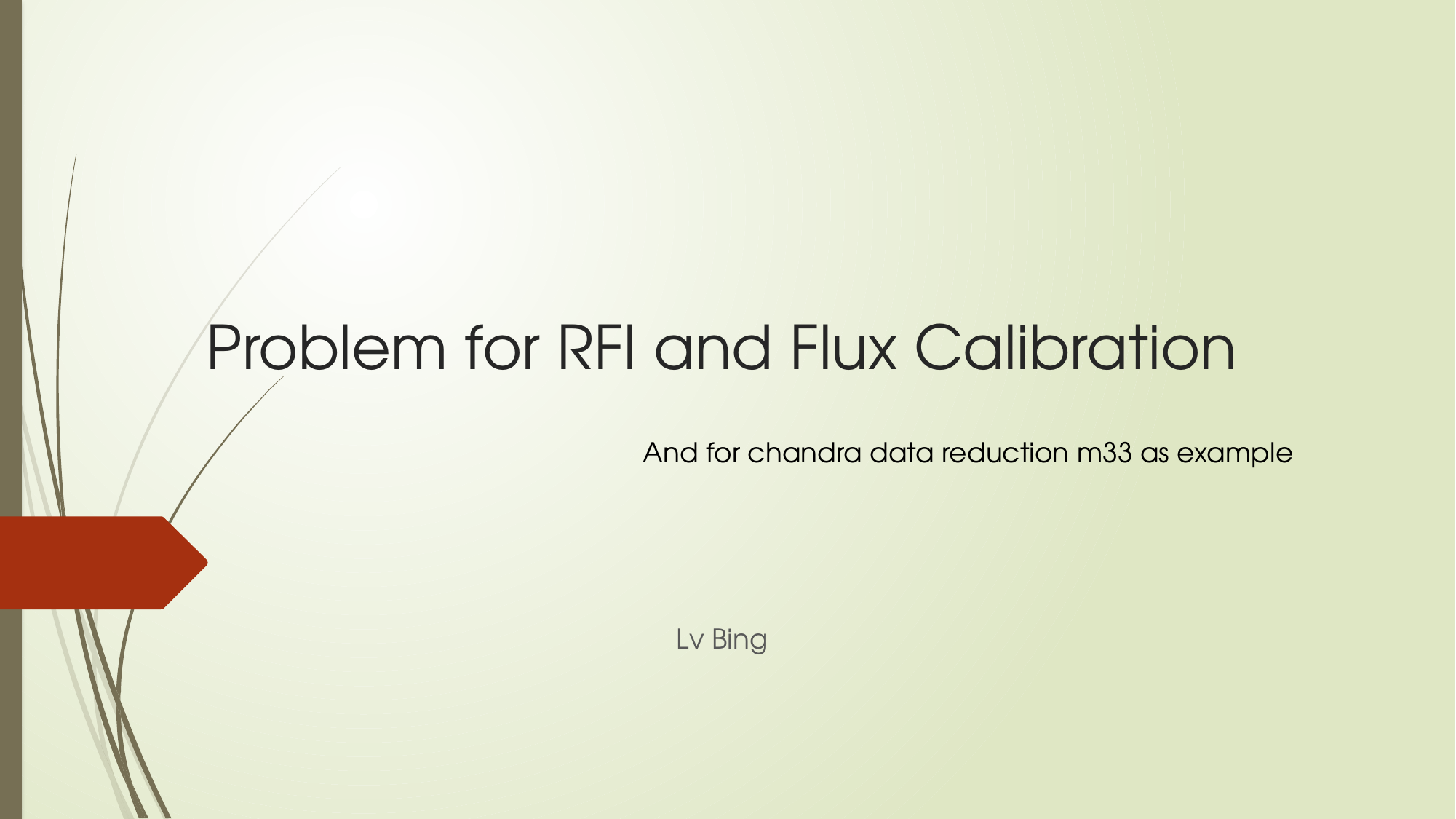

# Problem for RFI and Flux Calibration
And for chandra data reduction m33 as example

Lv Bing